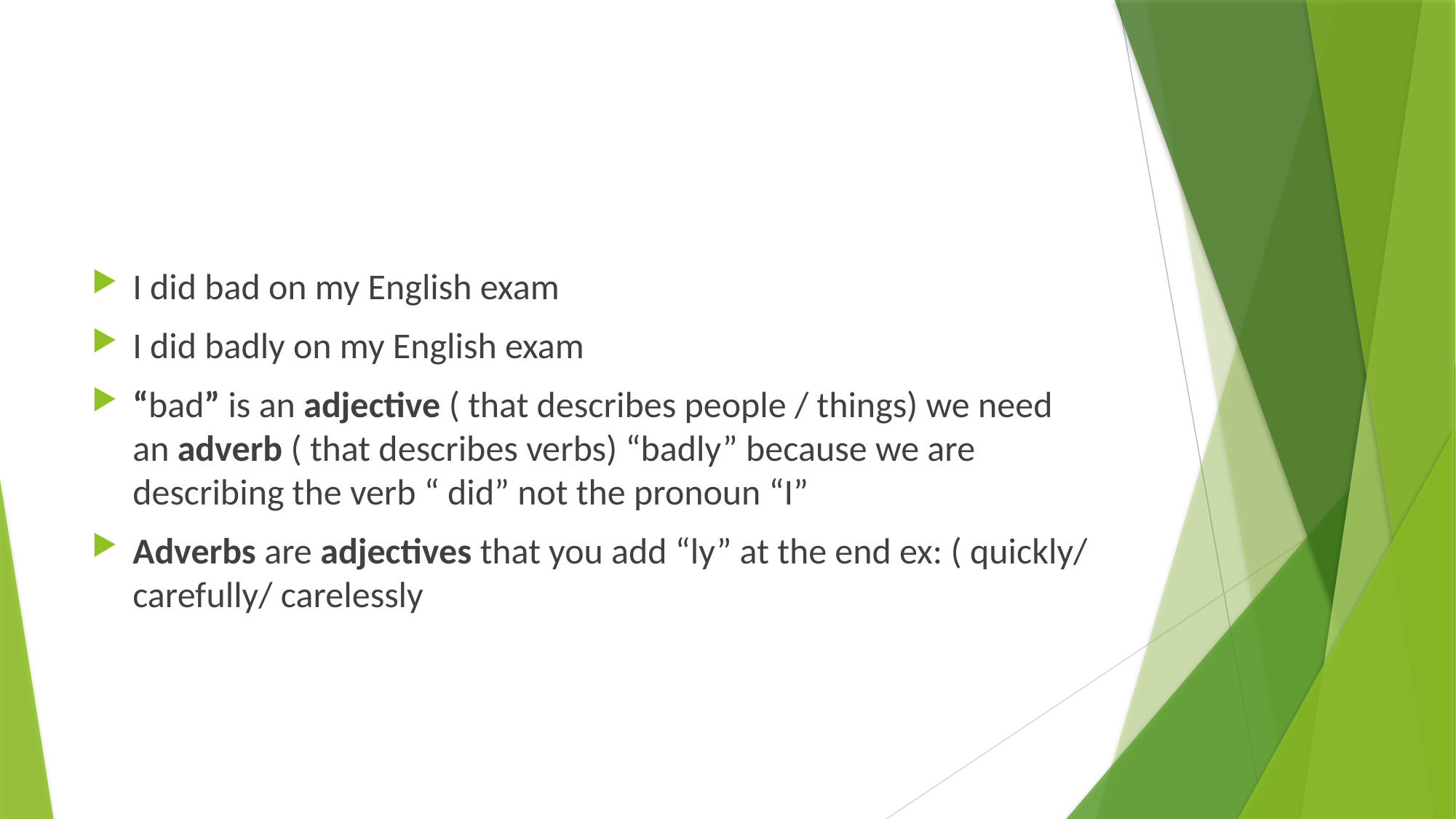

#
I did bad on my English exam
I did badly on my English exam
“bad” is an adjective ( that describes people / things) we need an adverb ( that describes verbs) “badly” because we are describing the verb “ did” not the pronoun “I”
Adverbs are adjectives that you add “ly” at the end ex: ( quickly/ carefully/ carelessly